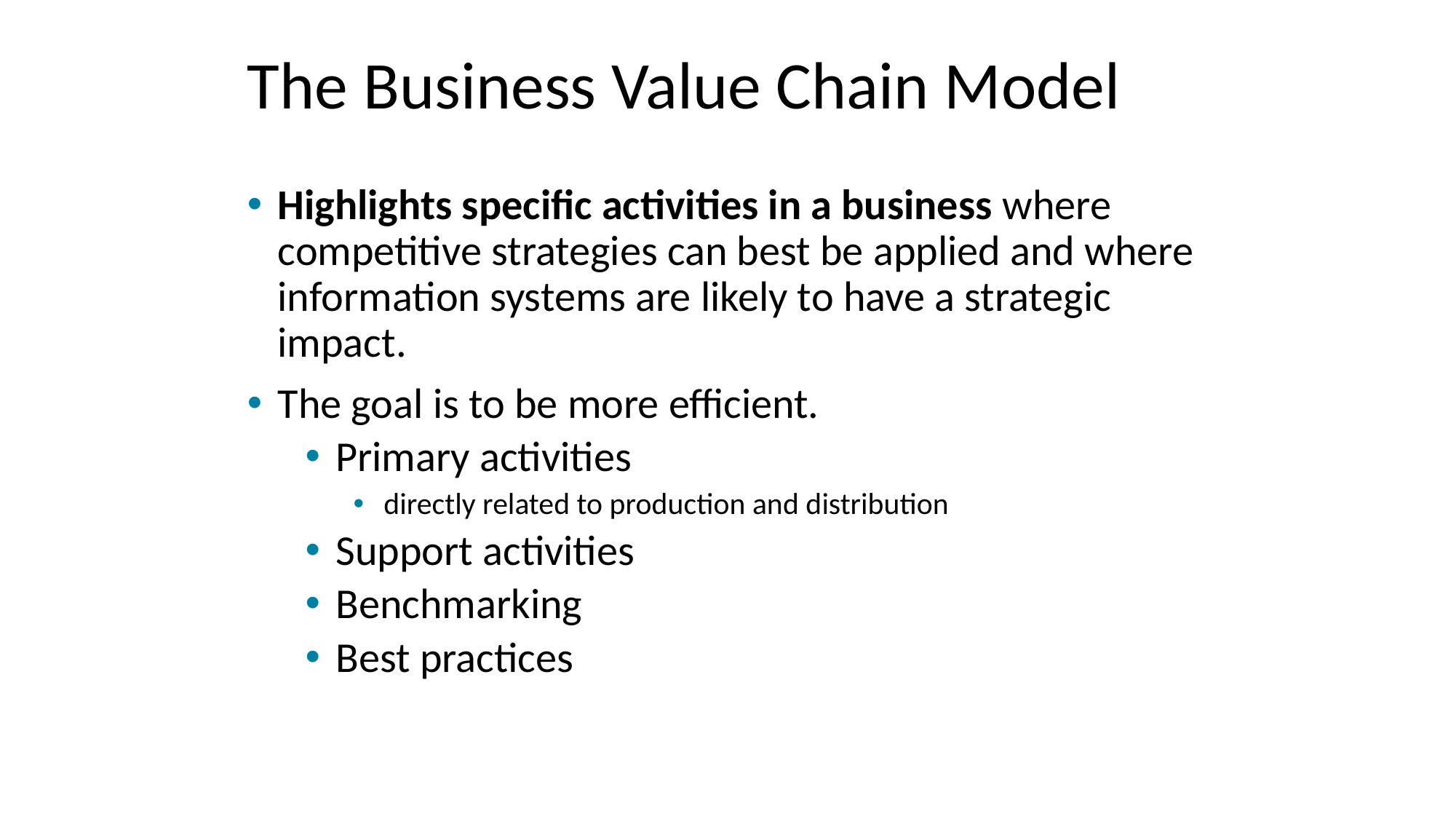

# The Business Value Chain Model
Highlights specific activities in a business where competitive strategies can best be applied and where information systems are likely to have a strategic impact.
The goal is to be more efficient.
Primary activities
directly related to production and distribution
Support activities
Benchmarking
Best practices